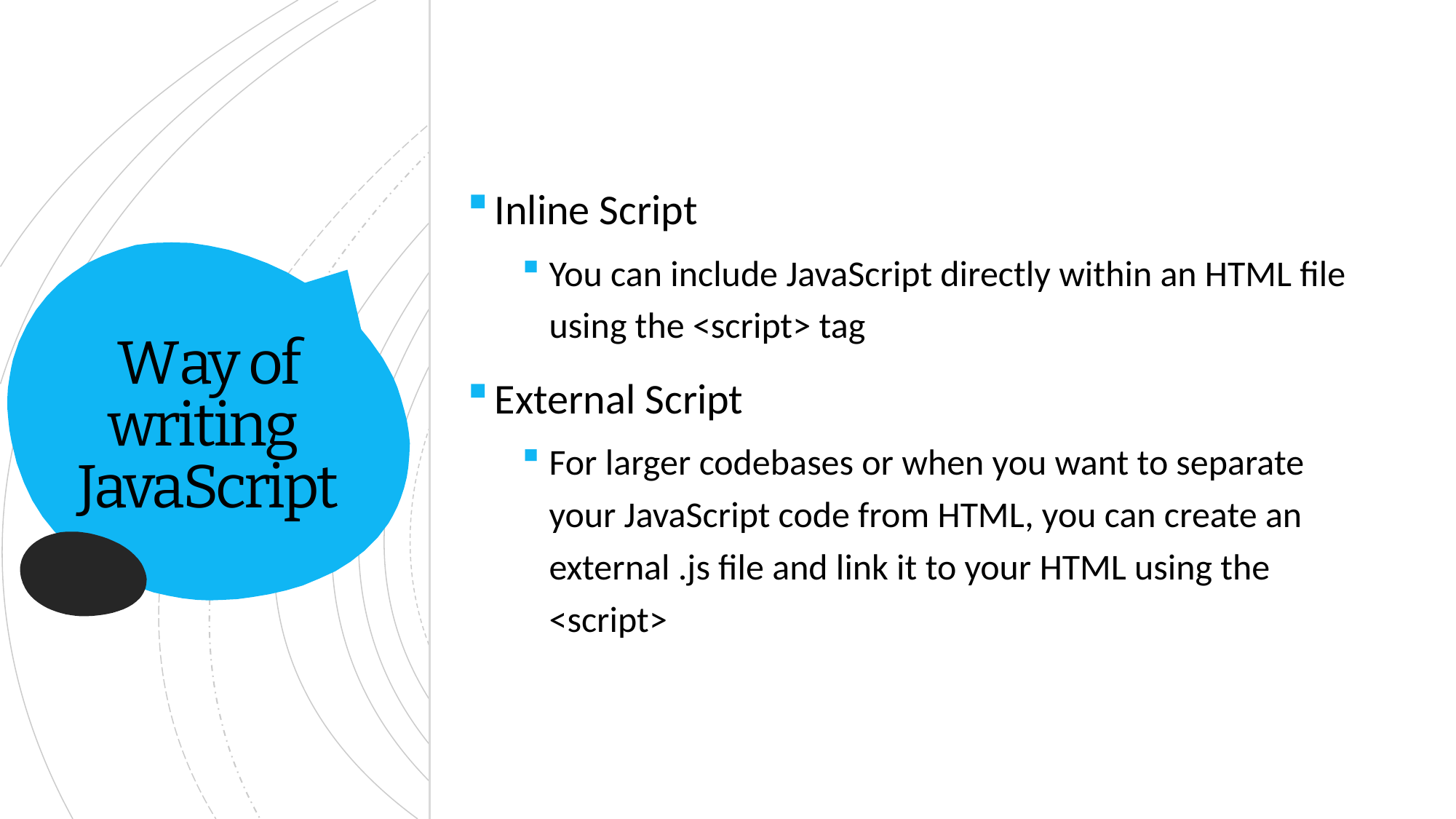

Inline Script
You can include JavaScript directly within an HTML file using the <script> tag
External Script
For larger codebases or when you want to separate your JavaScript code from HTML, you can create an external .js file and link it to your HTML using the <script>
# Way of writing JavaScript